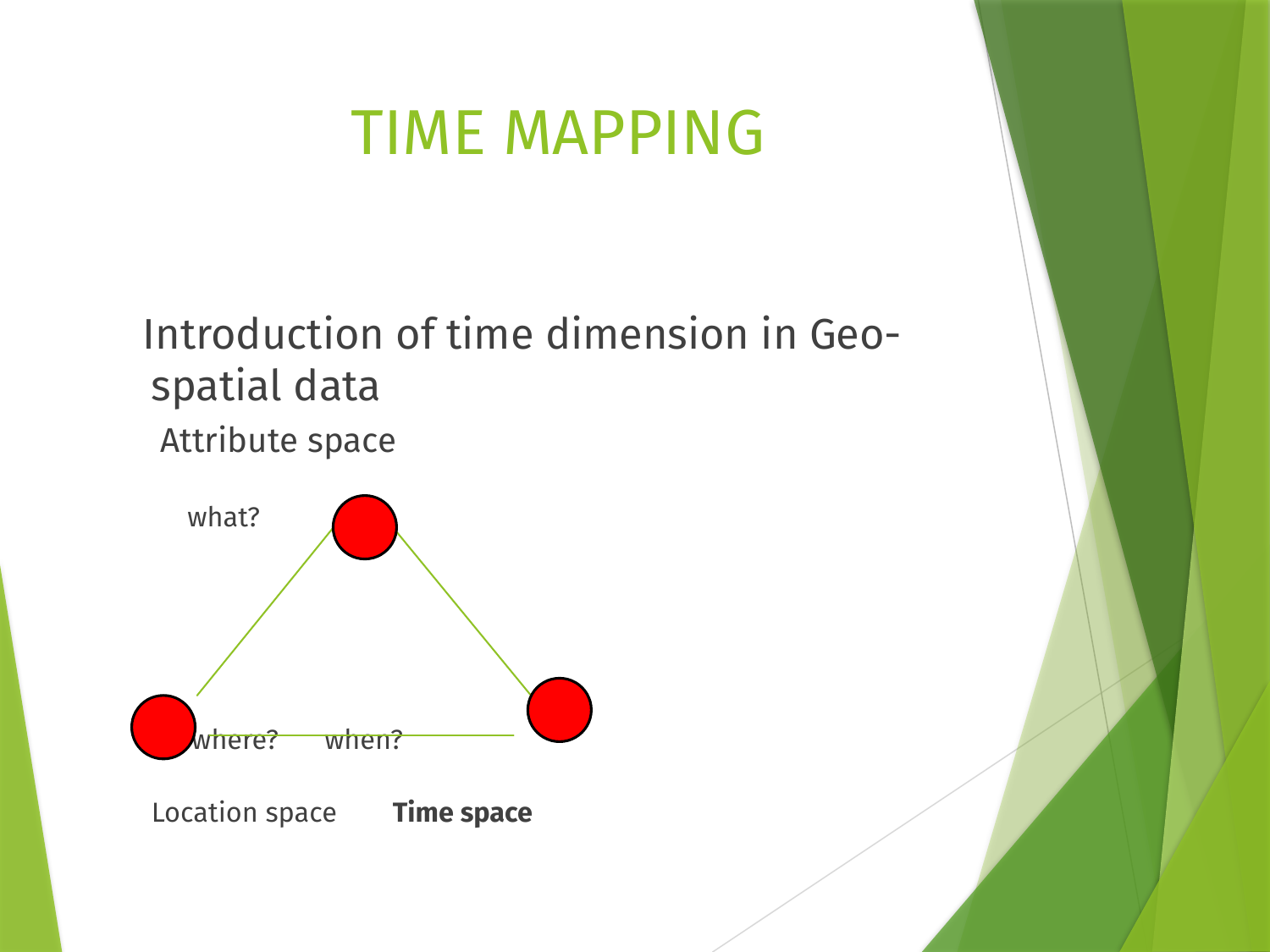

# TIME MAPPING
    Introduction of time dimension in Geo-spatial data
				 Attribute space

				     what?

		         where?			     when?

		Location space			        Time space